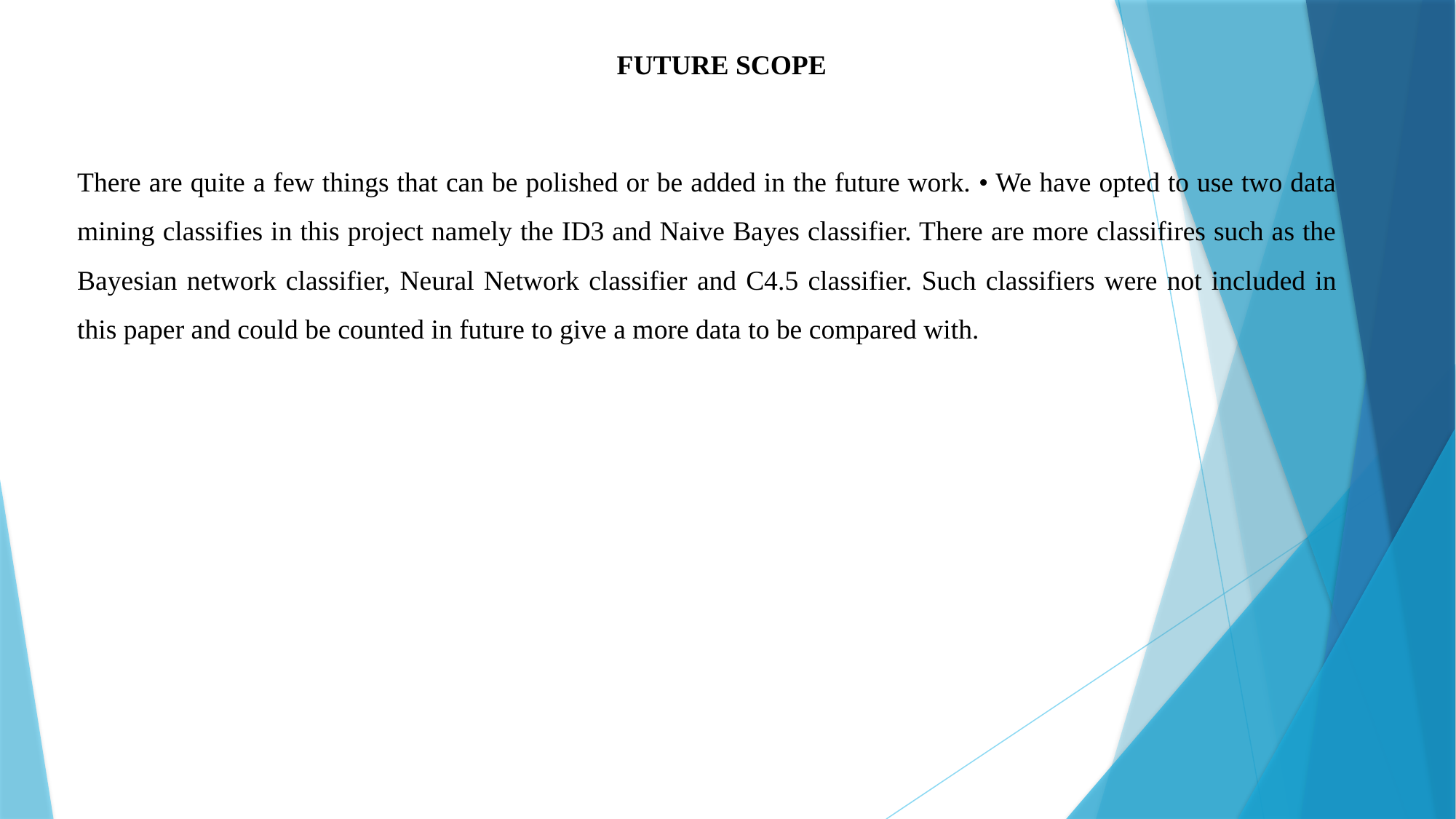

FUTURE SCOPE

There are quite a few things that can be polished or be added in the future work. • We have opted to use two data mining classifies in this project namely the ID3 and Naive Bayes classifier. There are more classifires such as the Bayesian network classifier, Neural Network classifier and C4.5 classifier. Such classifiers were not included in this paper and could be counted in future to give a more data to be compared with.